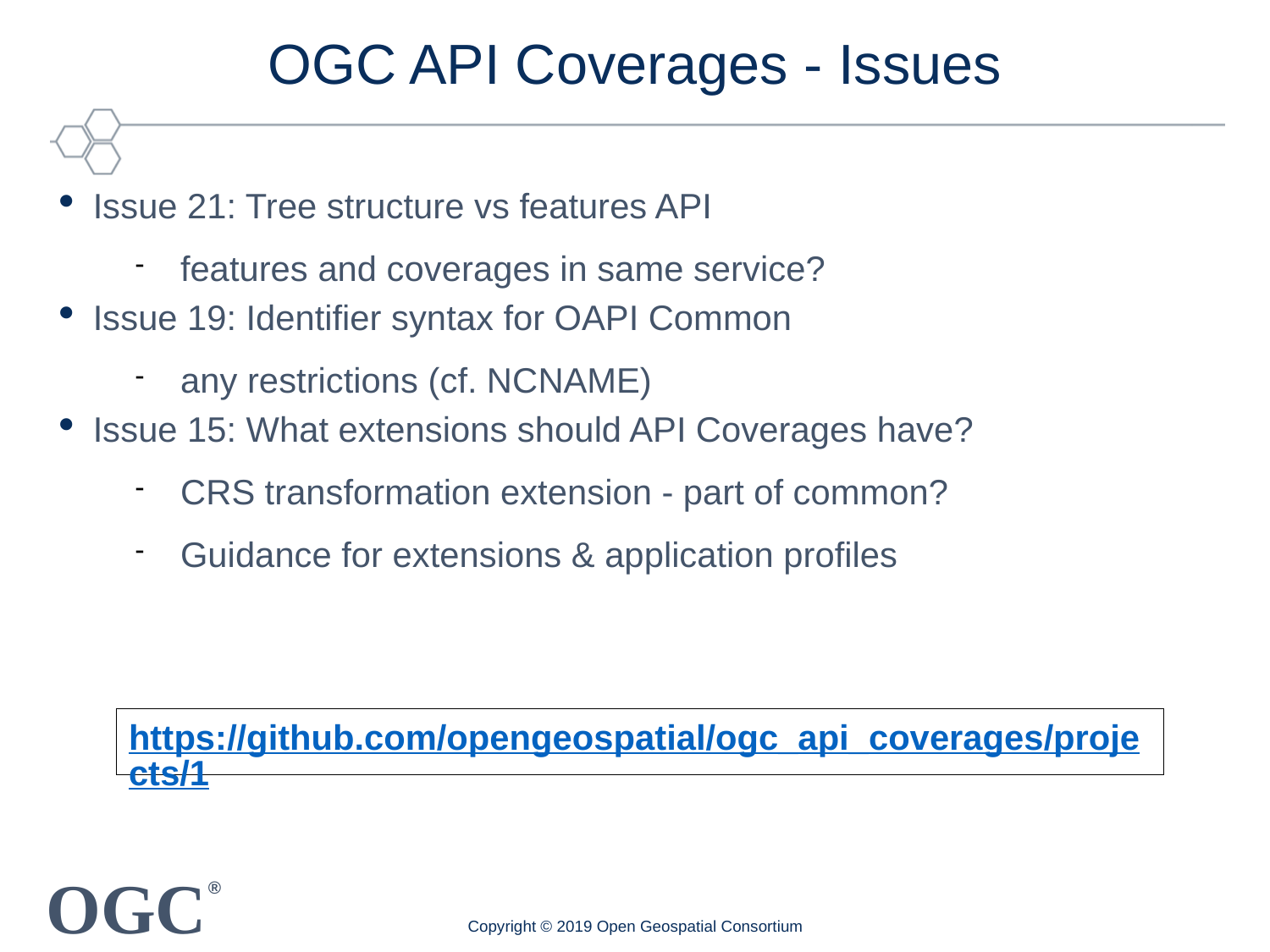

OGC API Coverages - Issues
Issue 21: Tree structure vs features API
features and coverages in same service?
Issue 19: Identifier syntax for OAPI Common
any restrictions (cf. NCNAME)
Issue 15: What extensions should API Coverages have?
CRS transformation extension - part of common?
Guidance for extensions & application profiles
https://github.com/opengeospatial/ogc_api_coverages/projects/1
Copyright © 2019 Open Geospatial Consortium